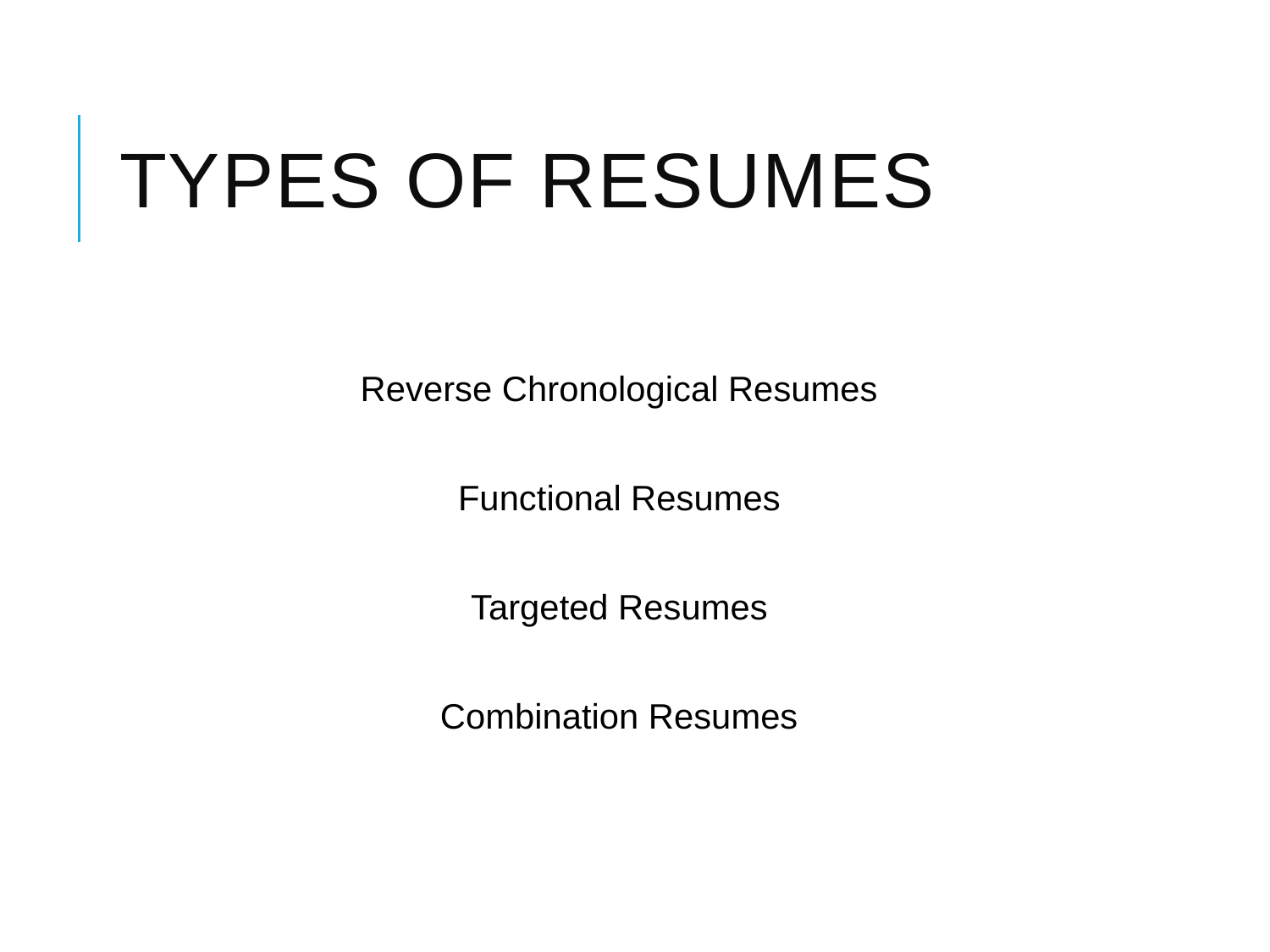

# TYPES OF RESUMES
Reverse Chronological Resumes
Functional Resumes
Targeted Resumes
Combination Resumes